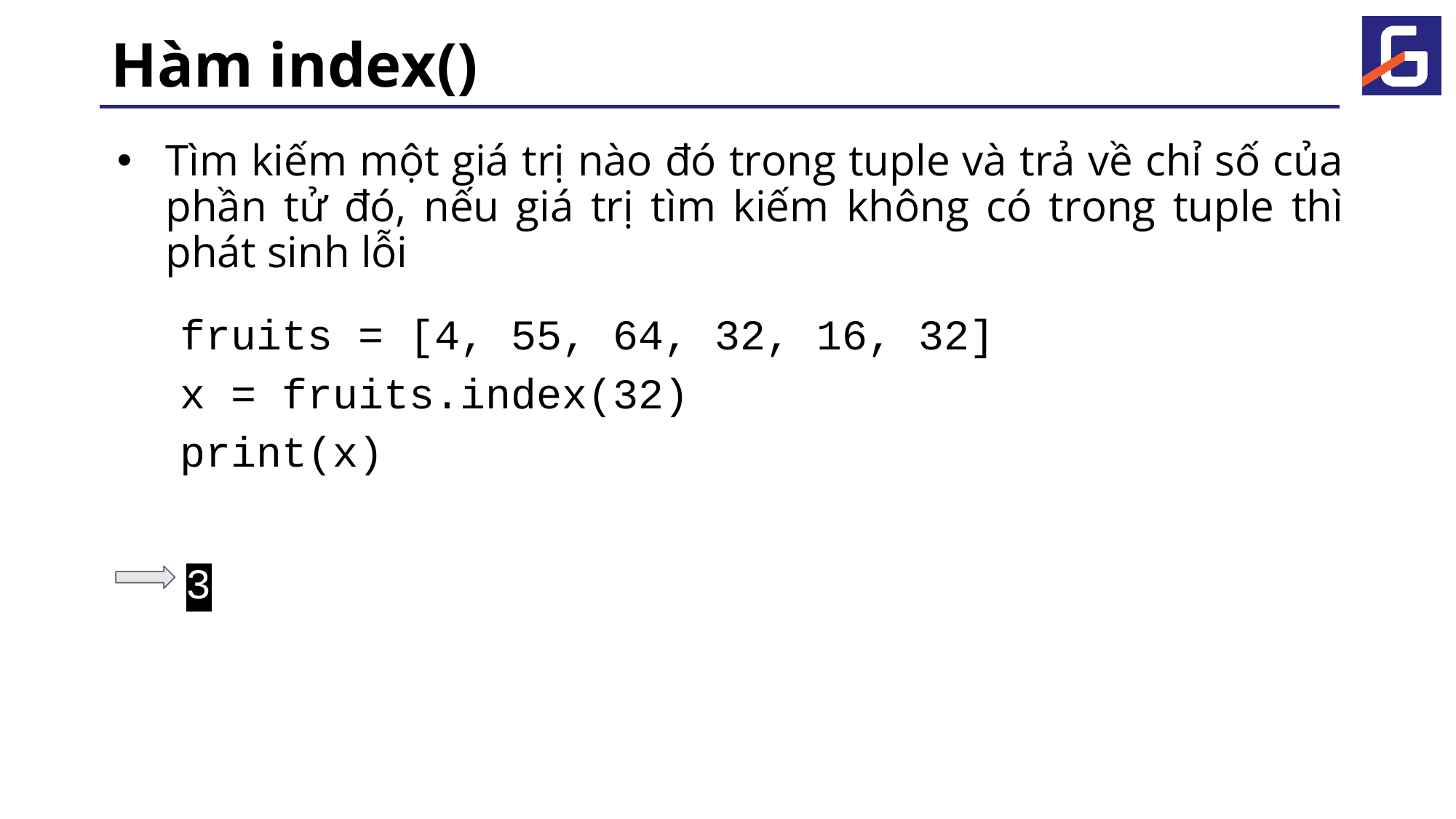

# Hàm index()
Tìm kiếm một giá trị nào đó trong tuple và trả về chỉ số của phần tử đó, nếu giá trị tìm kiếm không có trong tuple thì phát sinh lỗi
fruits = [4, 55, 64, 32, 16, 32]
x = fruits.index(32)
print(x)
3